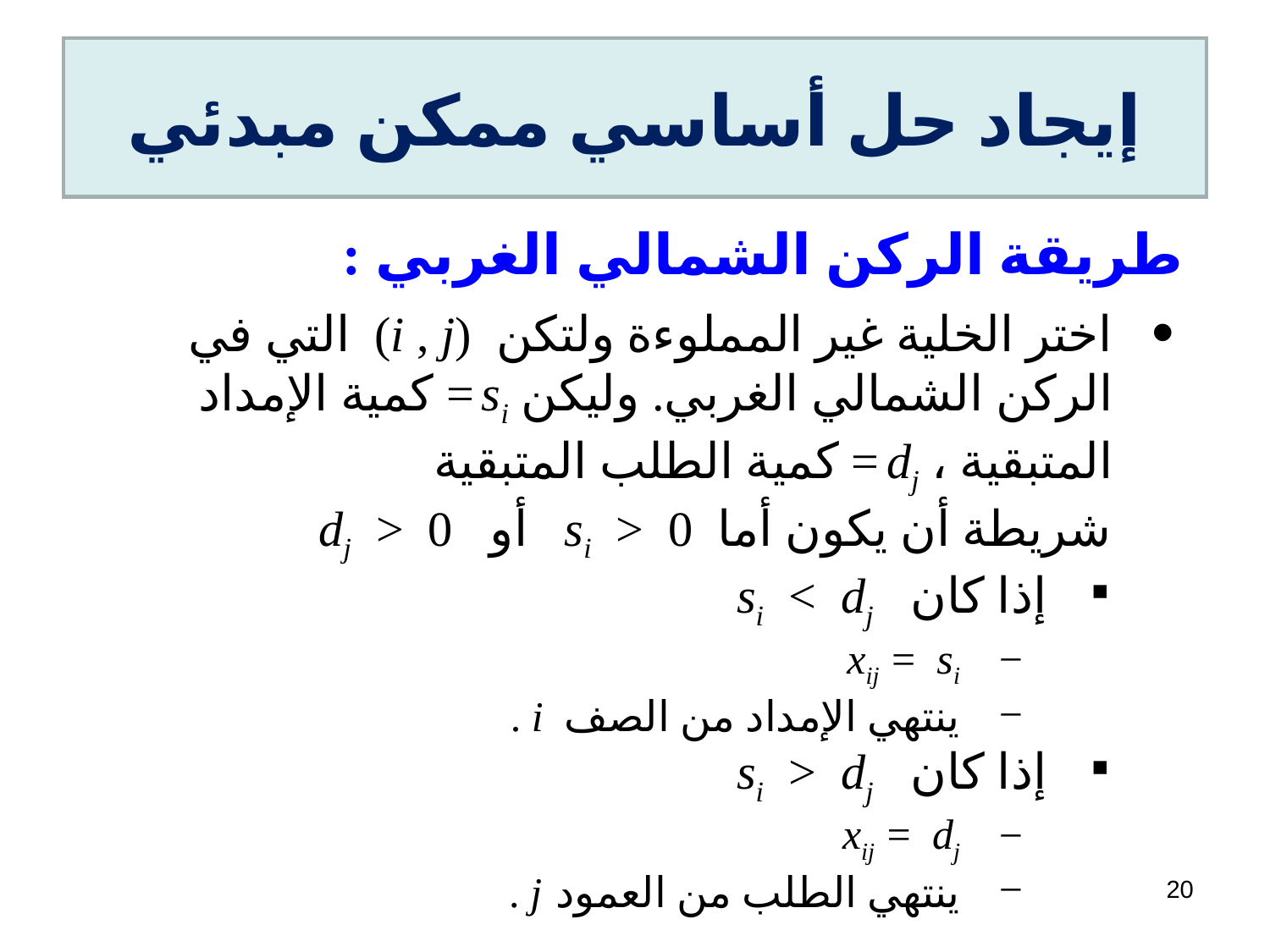

# إيجاد حل أساسي ممكن مبدئي
 طريقة الركن الشمالي الغربي :

اختر الخلية غير المملوءة ولتكن  (i , j)  التي في الركن الشمالي الغربي. وليكن si = كمية الإمداد المتبقية ، dj = كمية الطلب المتبقية
       شريطة أن يكون أما  si  >  0   أو   dj  >  0
إذا كان   si  <  dj
xij  =  si
ينتهي الإمداد من الصف  i .
إذا كان   si  >  dj
xij  =  dj
ينتهي الطلب من العمود  j .
20